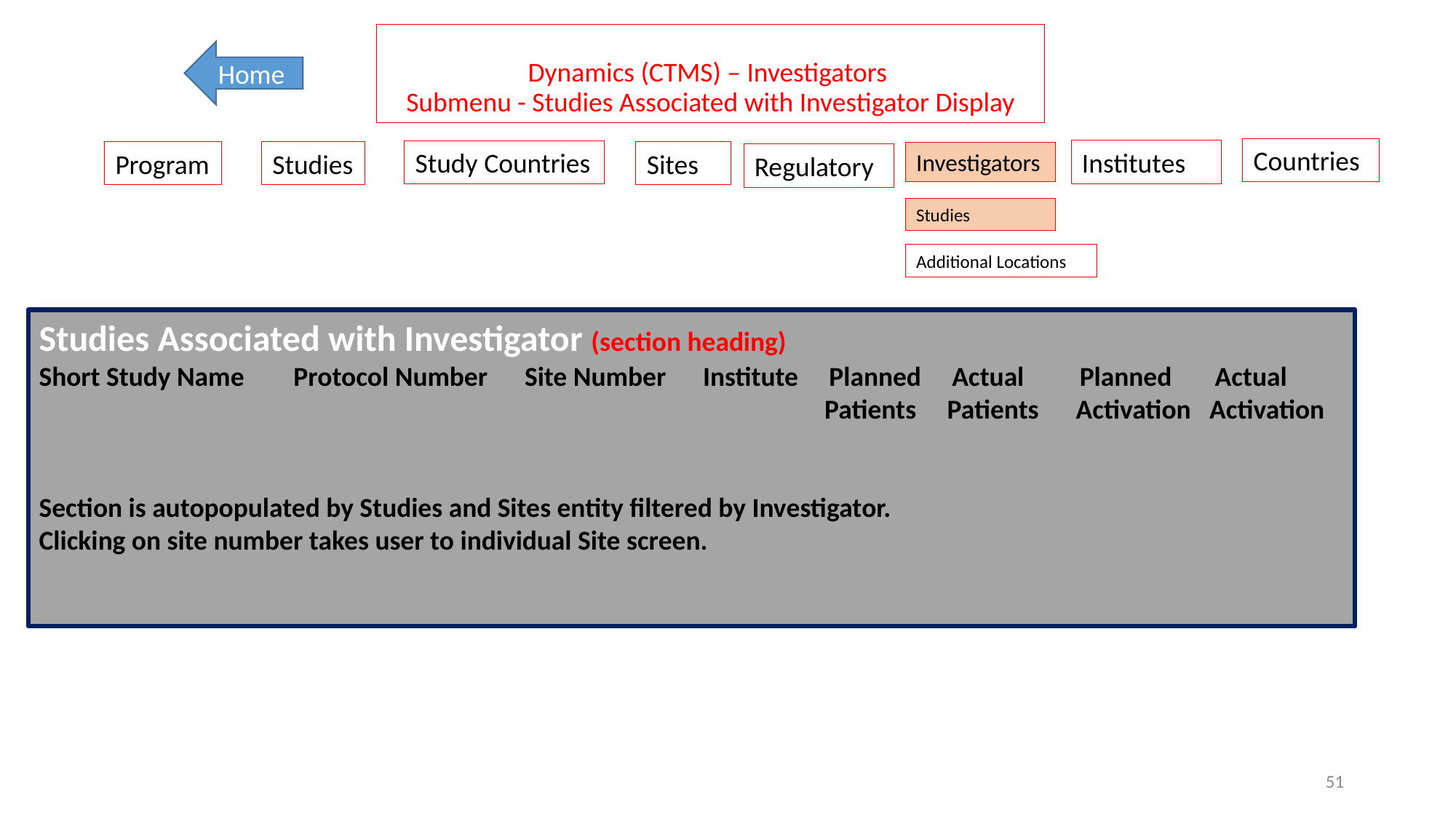

# Dynamics (CTMS) – Investigators Submenu - Studies Associated with Investigator Display
Home
Countries
Institutes
Study Countries
Program
Studies
Sites
Investigators
Regulatory
Studies
Additional Locations
Studies Associated with Investigator (section heading)
Short Study Name        Protocol Number      Site Number      Institute     Planned     Actual         Planned       Actual
                                                                                                                               Patients     Patients      Activation   Activation

Section is autopopulated by Studies and Sites entity filtered by Investigator.
Clicking on site number takes user to individual Site screen.

51